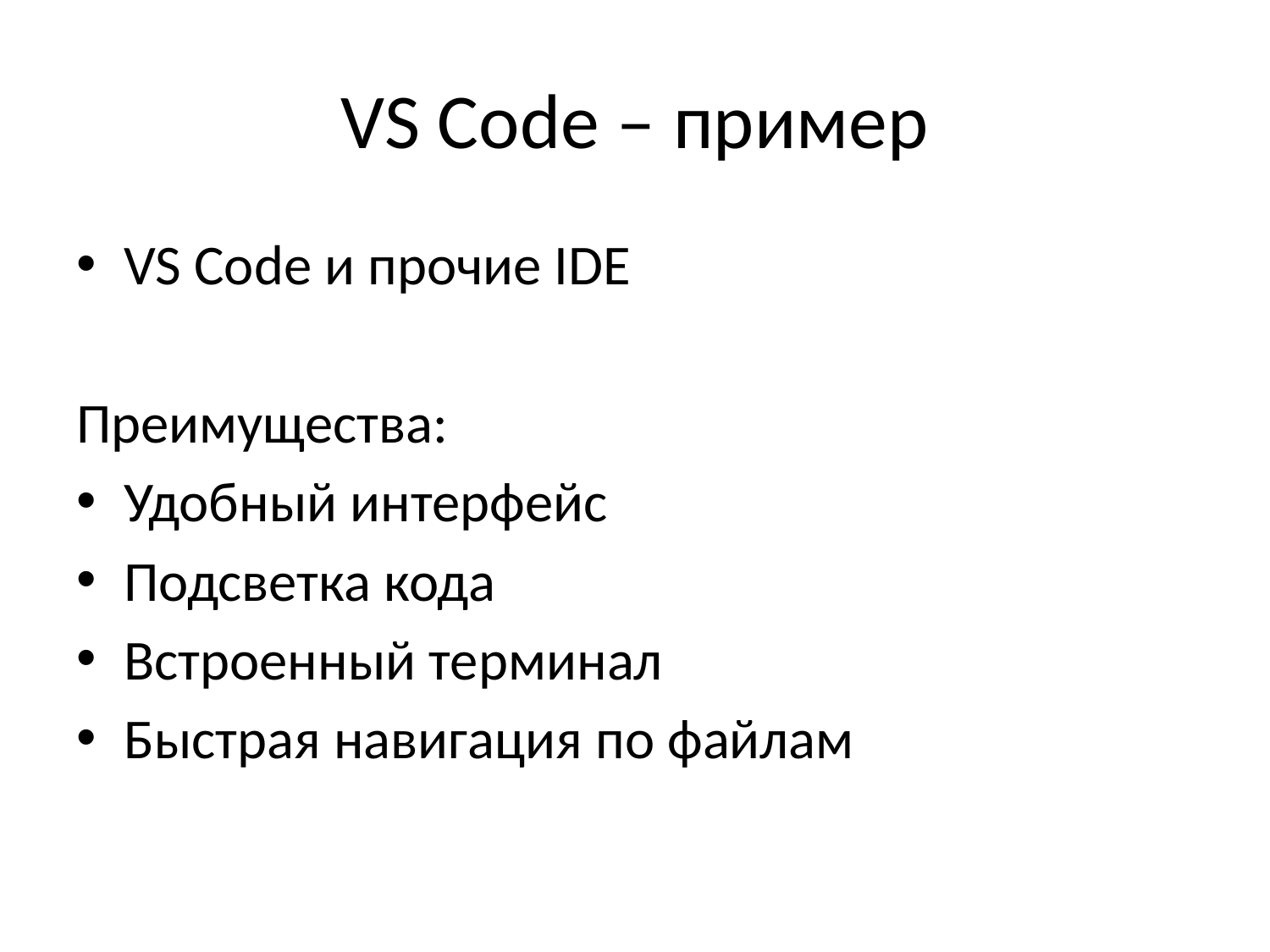

# VS Code – пример
VS Code и прочие IDE

Преимущества:
Удобный интерфейс
Подсветка кода
Встроенный терминал
Быстрая навигация по файлам